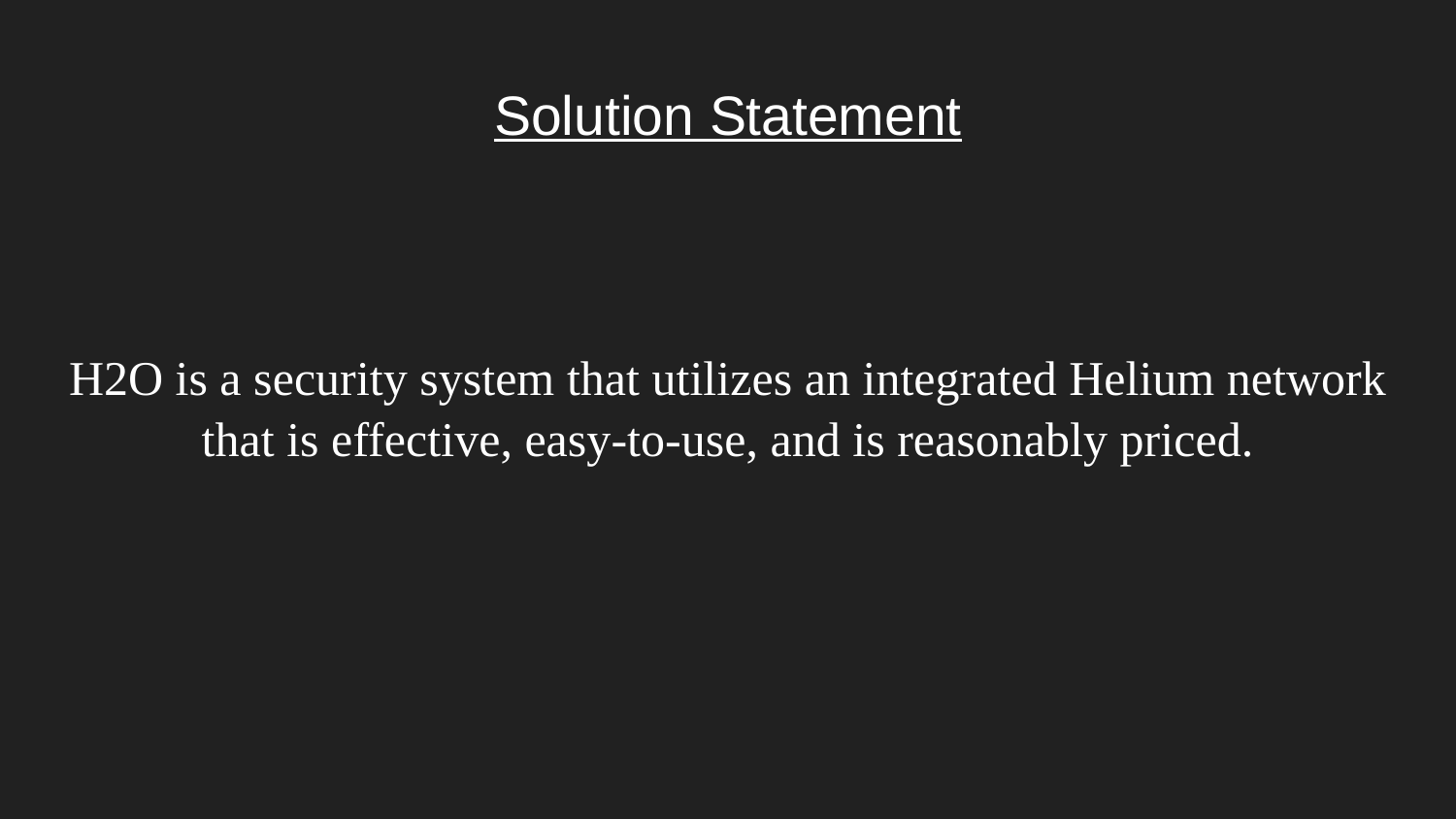

# Solution Statement
H2O is a security system that utilizes an integrated Helium network that is effective, easy-to-use, and is reasonably priced.